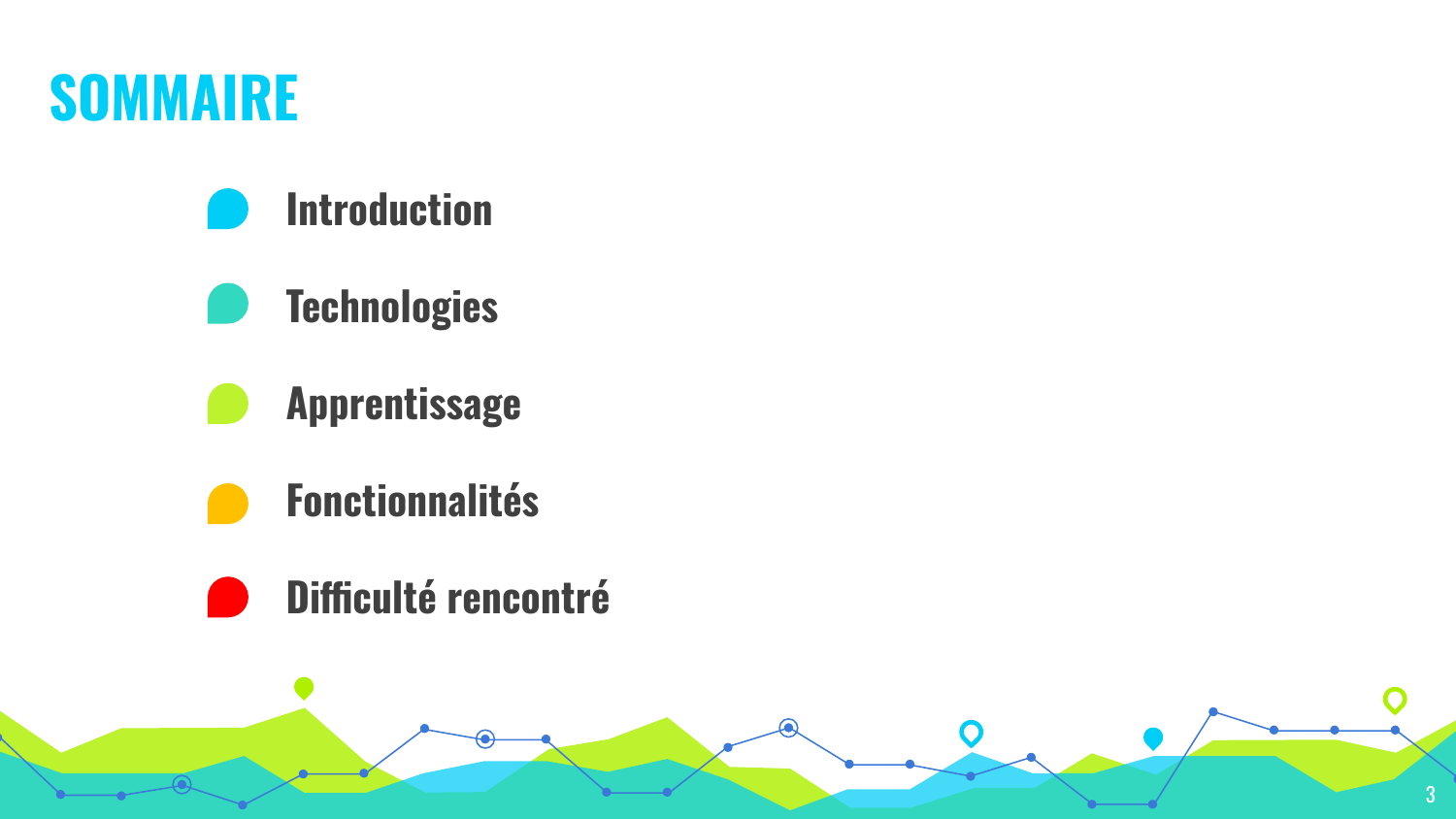

SOMMAIRE
Introduction

Technologies

Apprentissage

Fonctionnalités

Difficulté rencontré

3